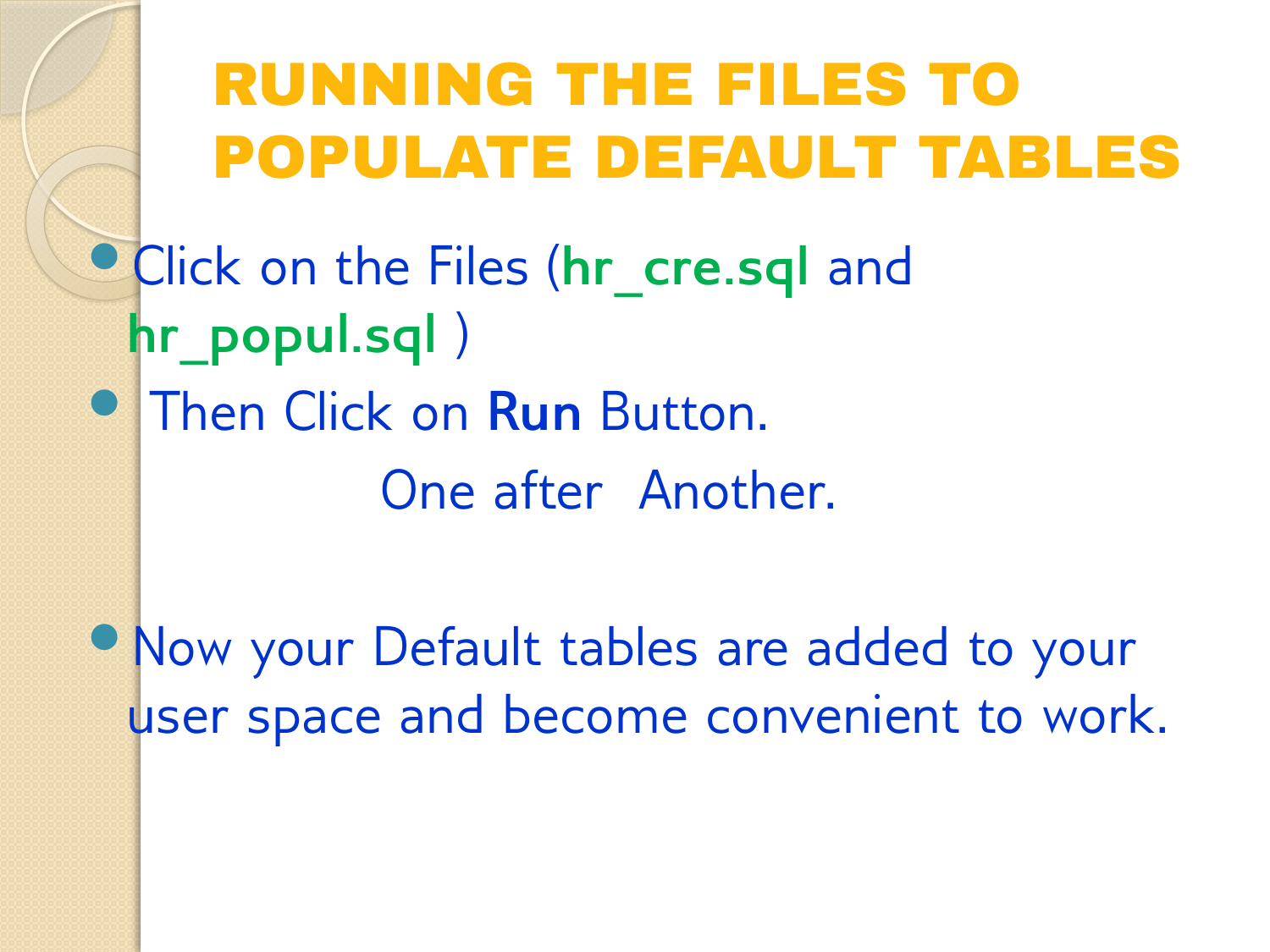

# RUNNING THE FILES TO POPULATE DEFAULT TABLES
Click on the Files (hr_cre.sql and hr_popul.sql )
 Then Click on Run Button.
			One after  Another.

Now your Default tables are added to your user space and become convenient to work.